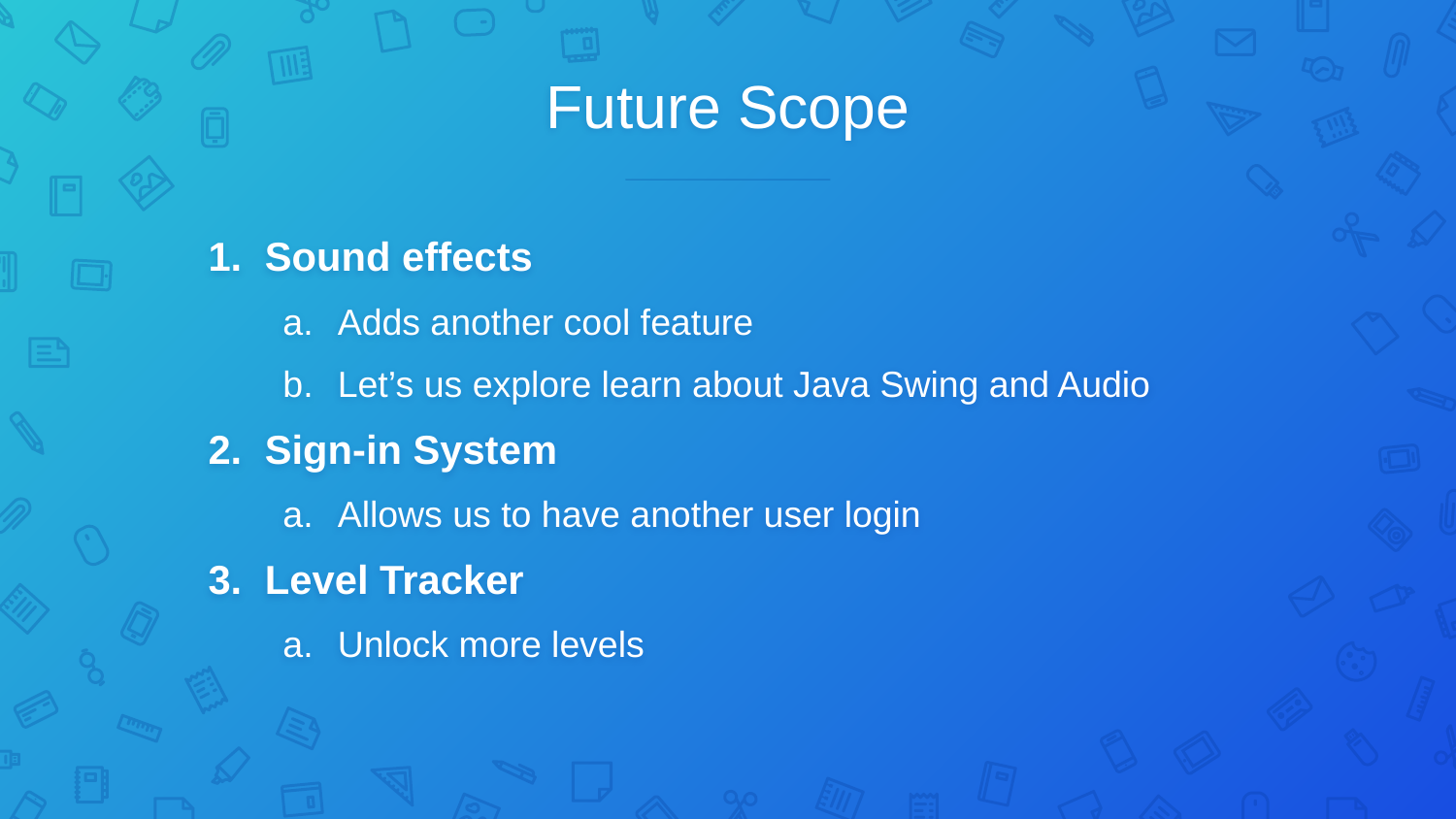

# Future Scope
Sound effects
Adds another cool feature
Let’s us explore learn about Java Swing and Audio
Sign-in System
Allows us to have another user login
Level Tracker
Unlock more levels